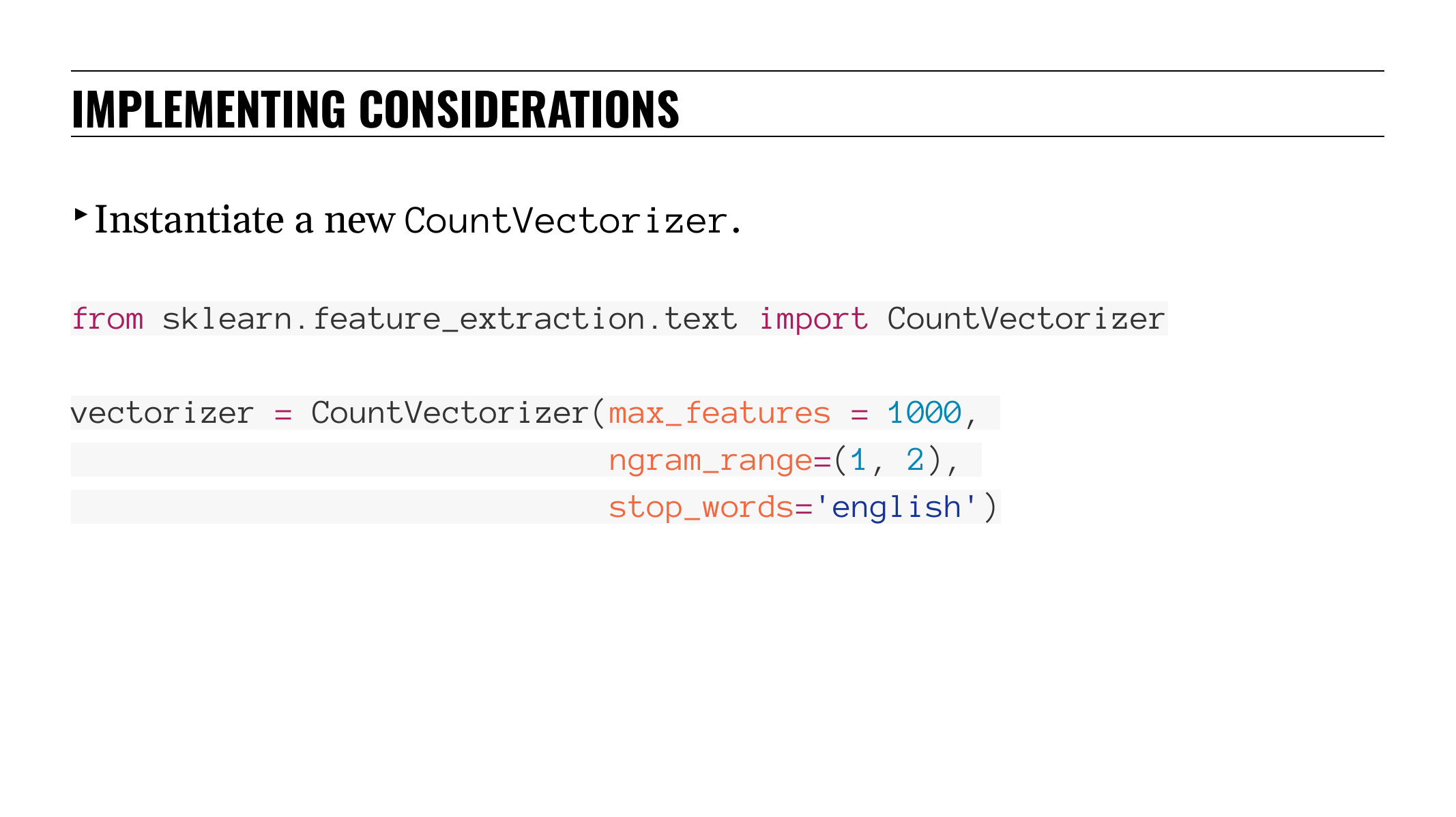

IMPLEMENTING CONSIDERATIONS

Instantiate a new CountVectorizer.

from sklearn.feature_extraction.text import CountVectorizer
vectorizer = CountVectorizer(max_features = 1000,
                             ngram_range=(1, 2),
                             stop_words='english')